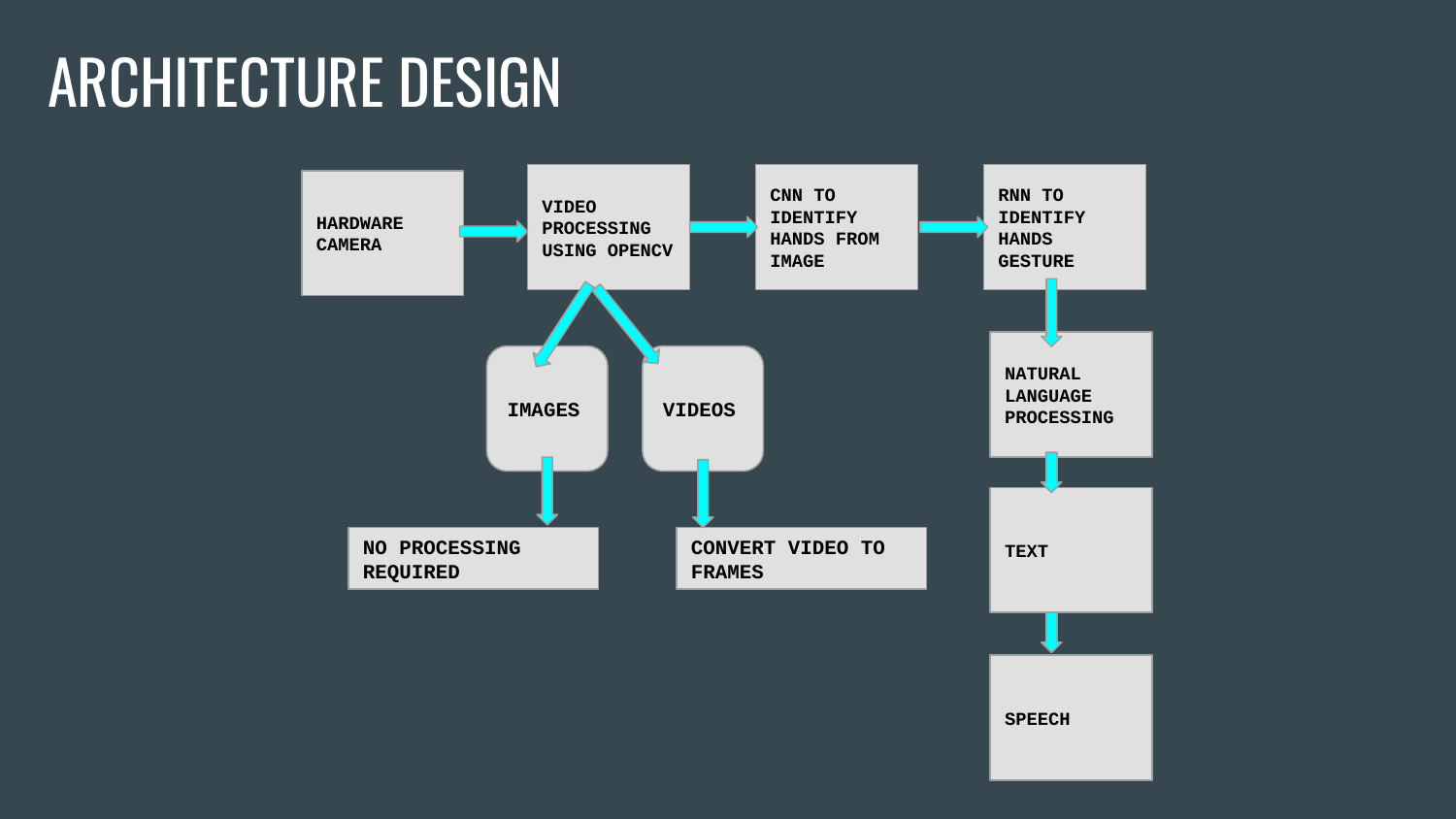

# ARCHITECTURE DESIGN
VIDEO PROCESSING USING OPENCV
CNN TO IDENTIFY HANDS FROM IMAGE
RNN TO IDENTIFY HANDS GESTURE
HARDWARE CAMERA

NATURAL LANGUAGE PROCESSING
IMAGES
VIDEOS

TEXT
NO PROCESSING REQUIRED
CONVERT VIDEO TO FRAMES

SPEECH